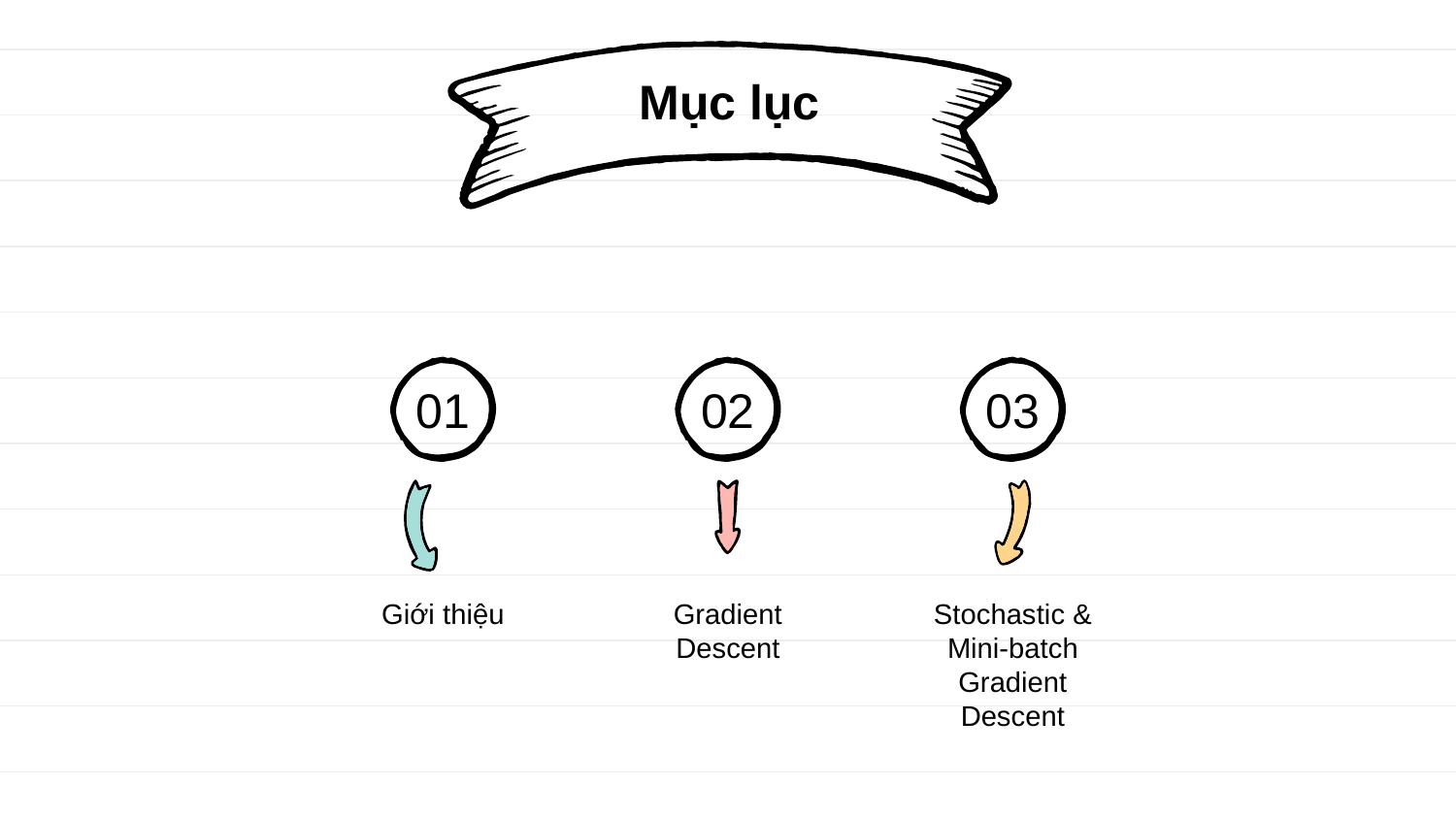

Mục lục

# 01
02
03

Giới thiệu
Gradient Descent
Stochastic & Mini-batch Gradient Descent